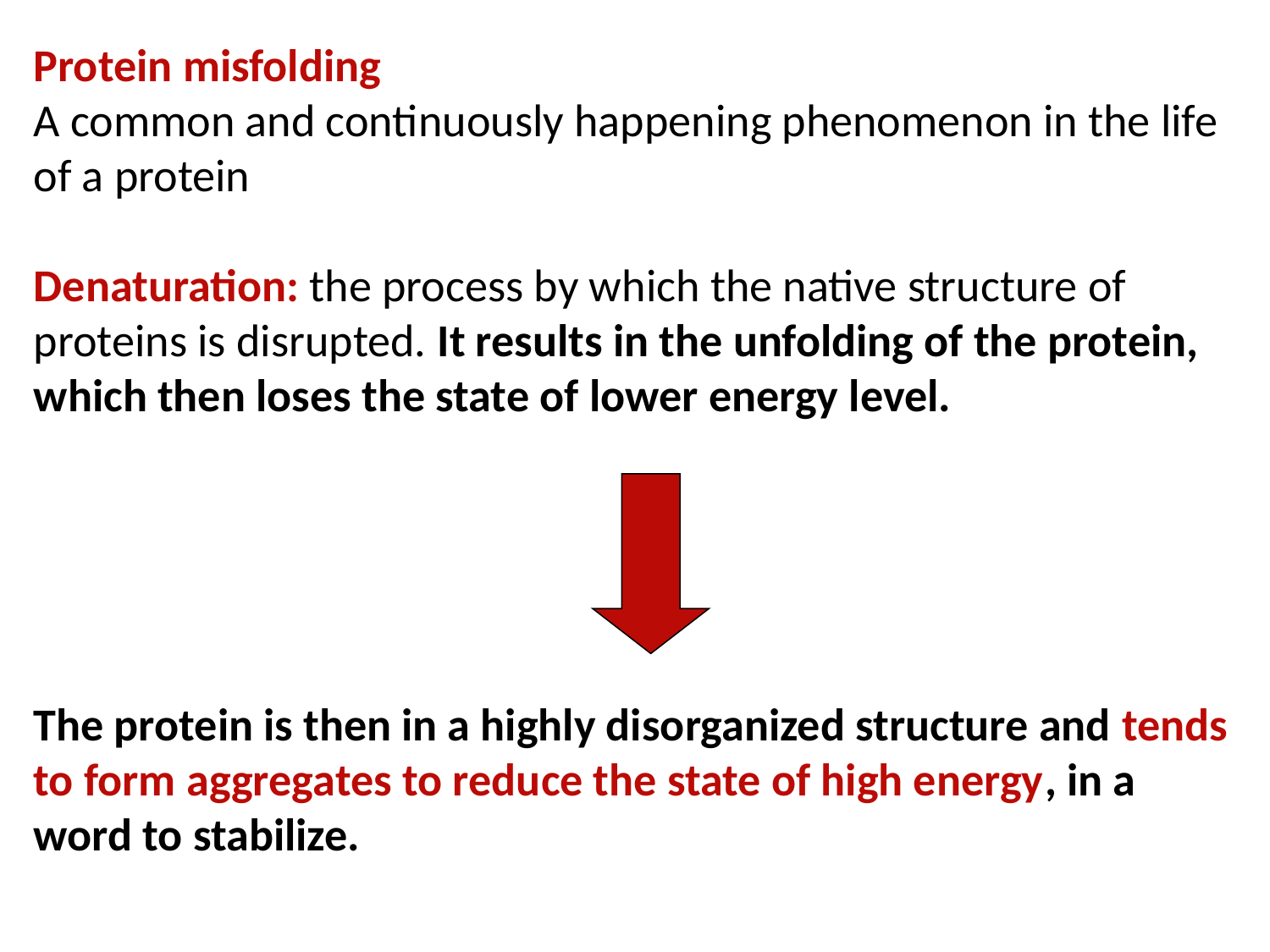

Protein misfolding
A common and continuously happening phenomenon in the life of a protein

Denaturation: the process by which the native structure of proteins is disrupted. It results in the unfolding of the protein, which then loses the state of lower energy level.

The protein is then in a highly disorganized structure and tends to form aggregates to reduce the state of high energy, in a word to stabilize.